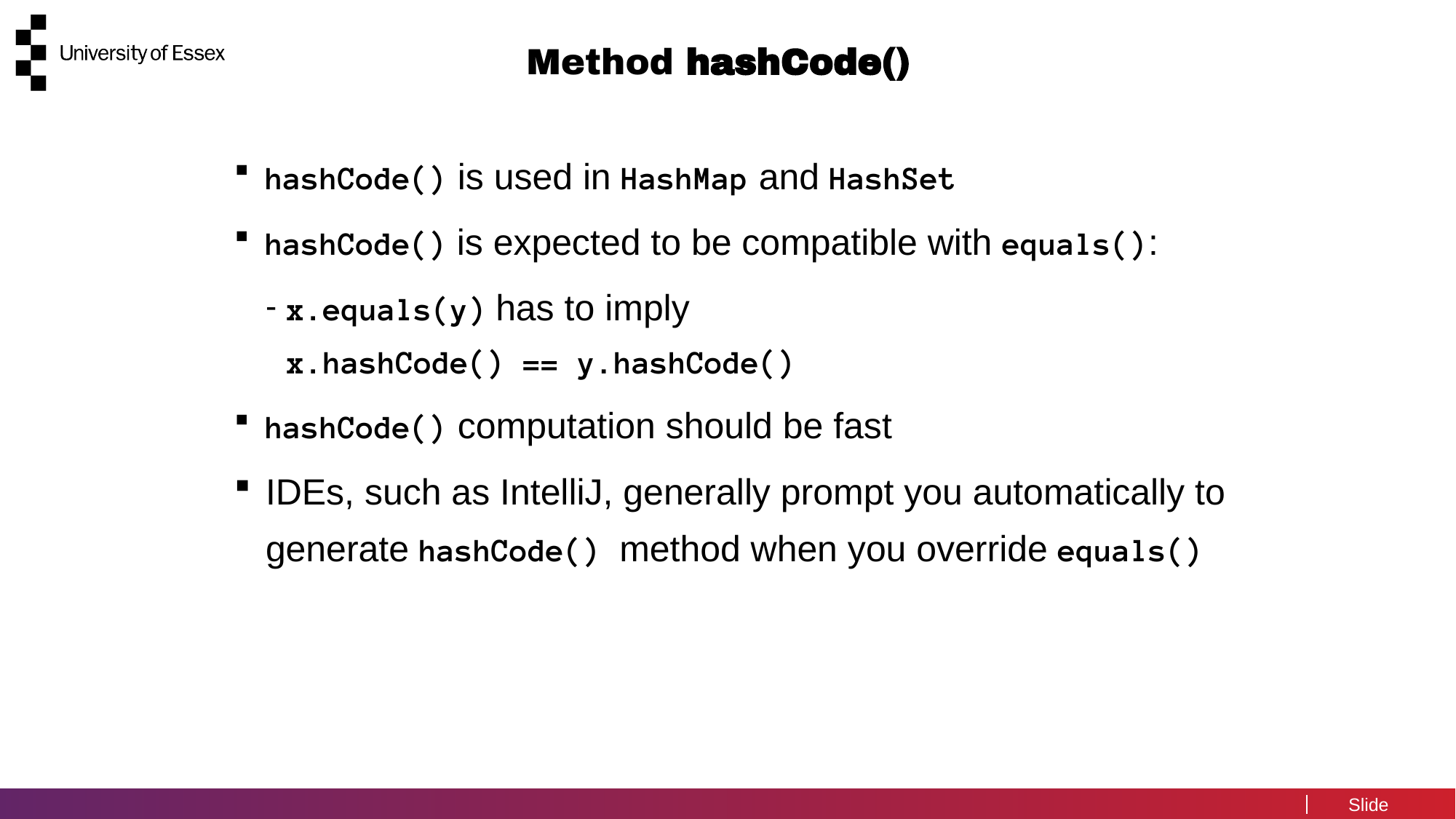

# Method hashCode()
hashCode() is used in HashMap and HashSet
hashCode() is expected to be compatible with equals():
x.equals(y) has to imply
x.hashCode() == y.hashCode()
hashCode() computation should be fast
IDEs, such as IntelliJ, generally prompt you automatically to generate hashCode() method when you override equals()